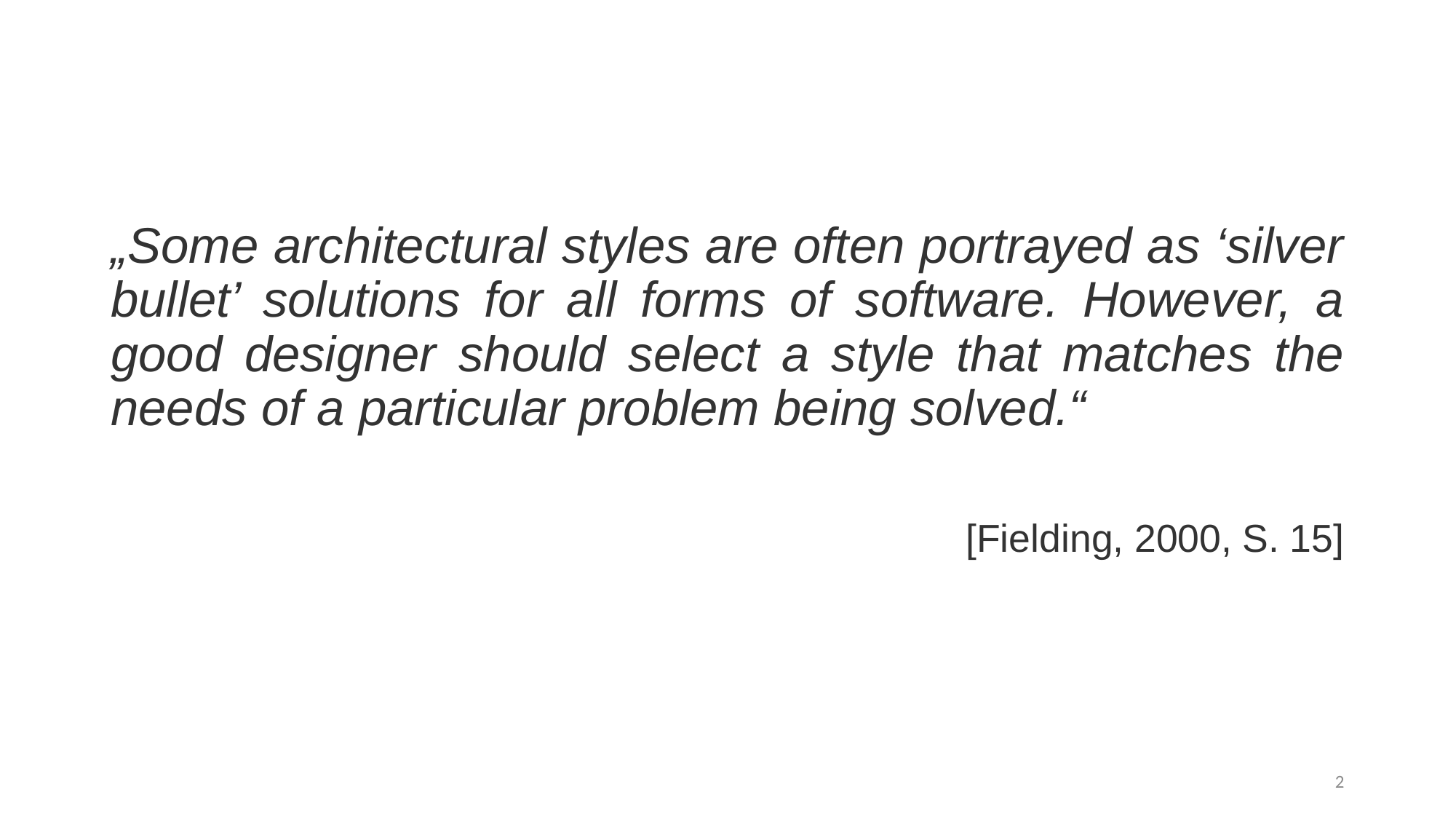

„Some architectural styles are often portrayed as ‘silver bullet’ solutions for all forms of software. However, a good designer should select a style that matches the needs of a particular problem being solved.“

[Fielding, 2000, S. 15]
2